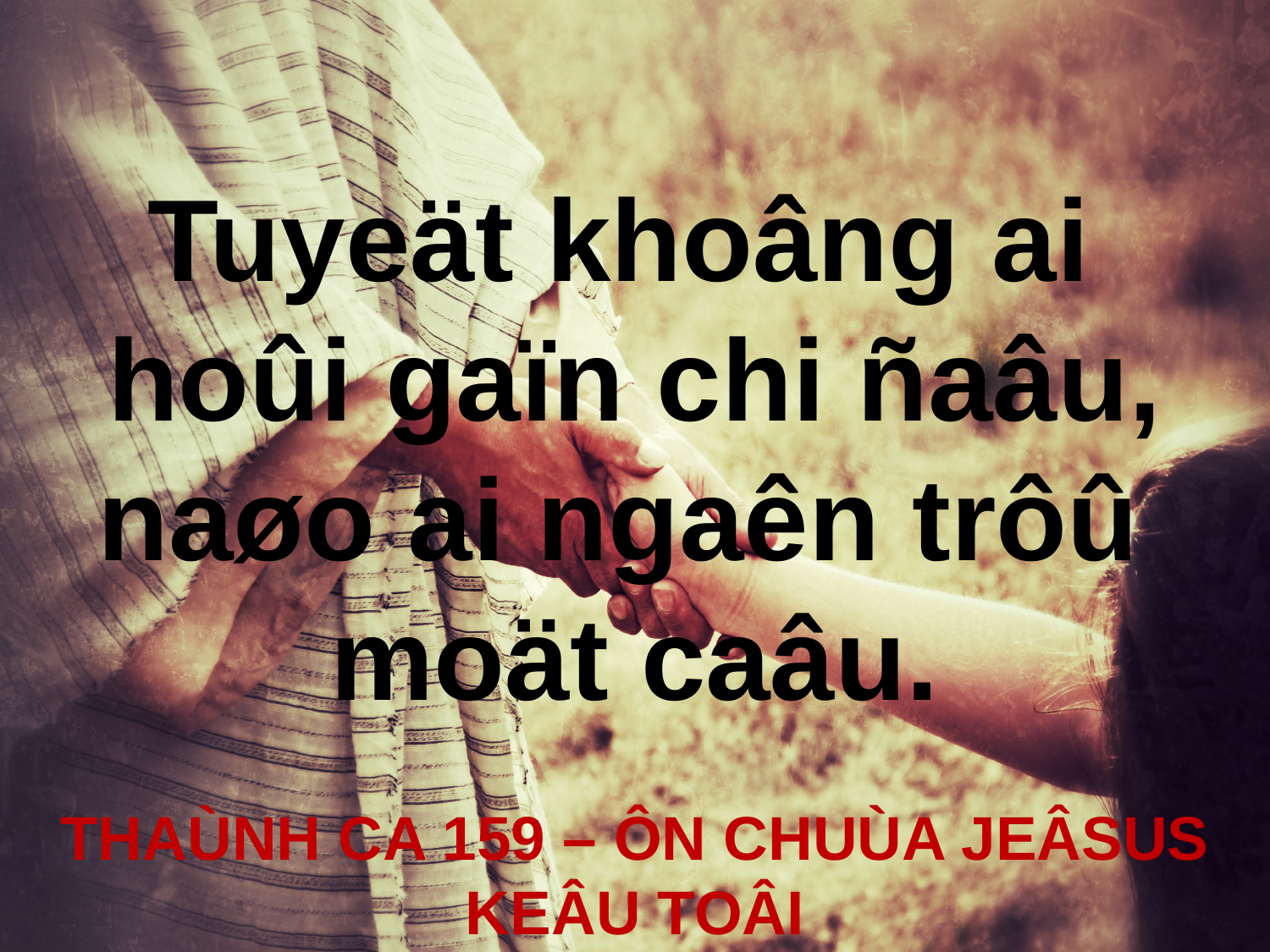

Tuyeät khoâng ai
hoûi gaïn chi ñaâu,
naøo ai ngaên trôû
moät caâu.
THAÙNH CA 159 – ÔN CHUÙA JEÂSUS KEÂU TOÂI